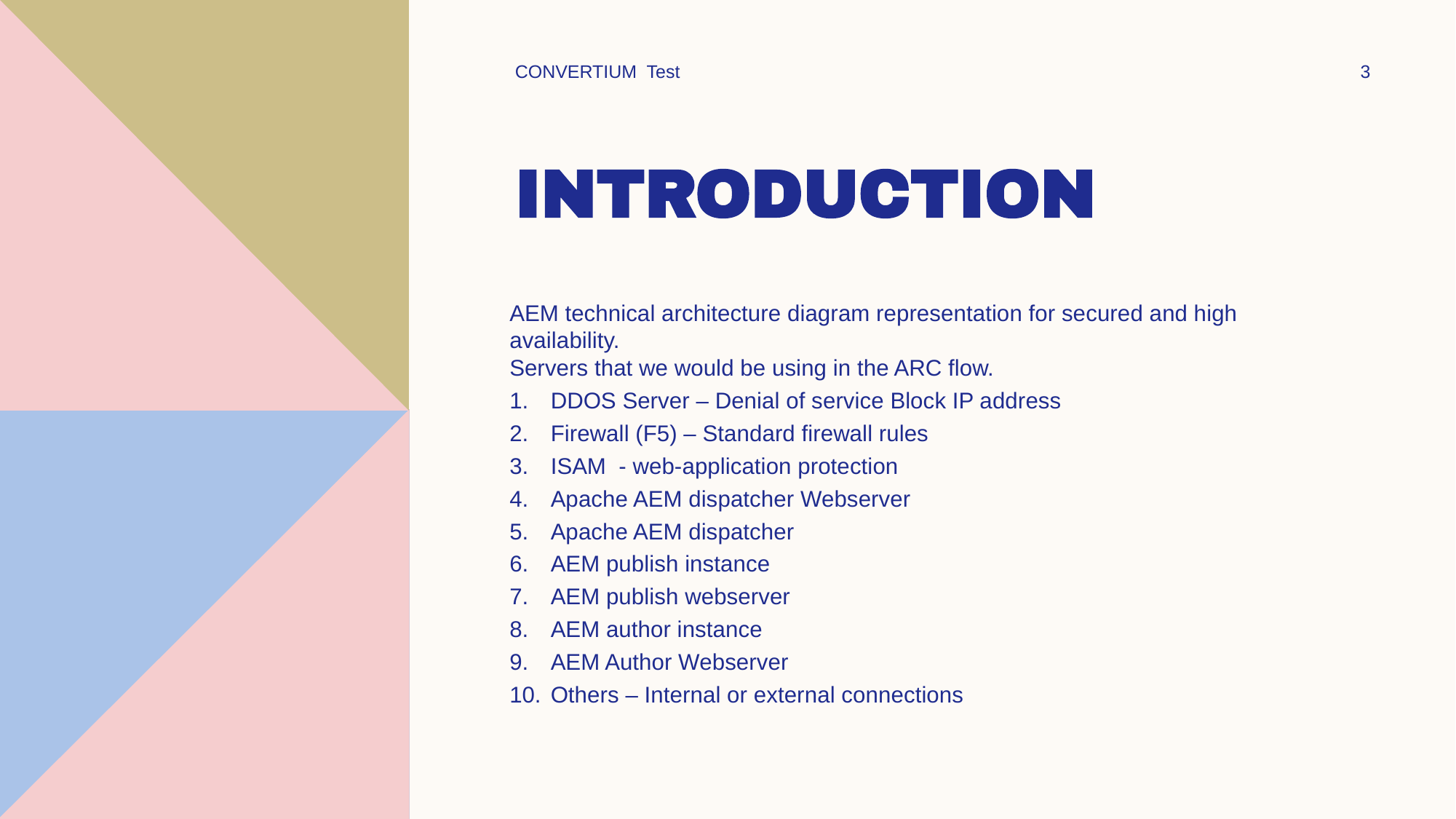

CONVERTIUM  Test
3
# Introduction
AEM technical architecture diagram representation for secured and high availability.
Servers that we would be using in the ARC flow.
DDOS Server – Denial of service Block IP address
Firewall (F5) – Standard firewall rules
ISAM  - web-application protection
Apache AEM dispatcher Webserver
Apache AEM dispatcher
AEM publish instance
AEM publish webserver
AEM author instance
AEM Author Webserver
Others – Internal or external connections